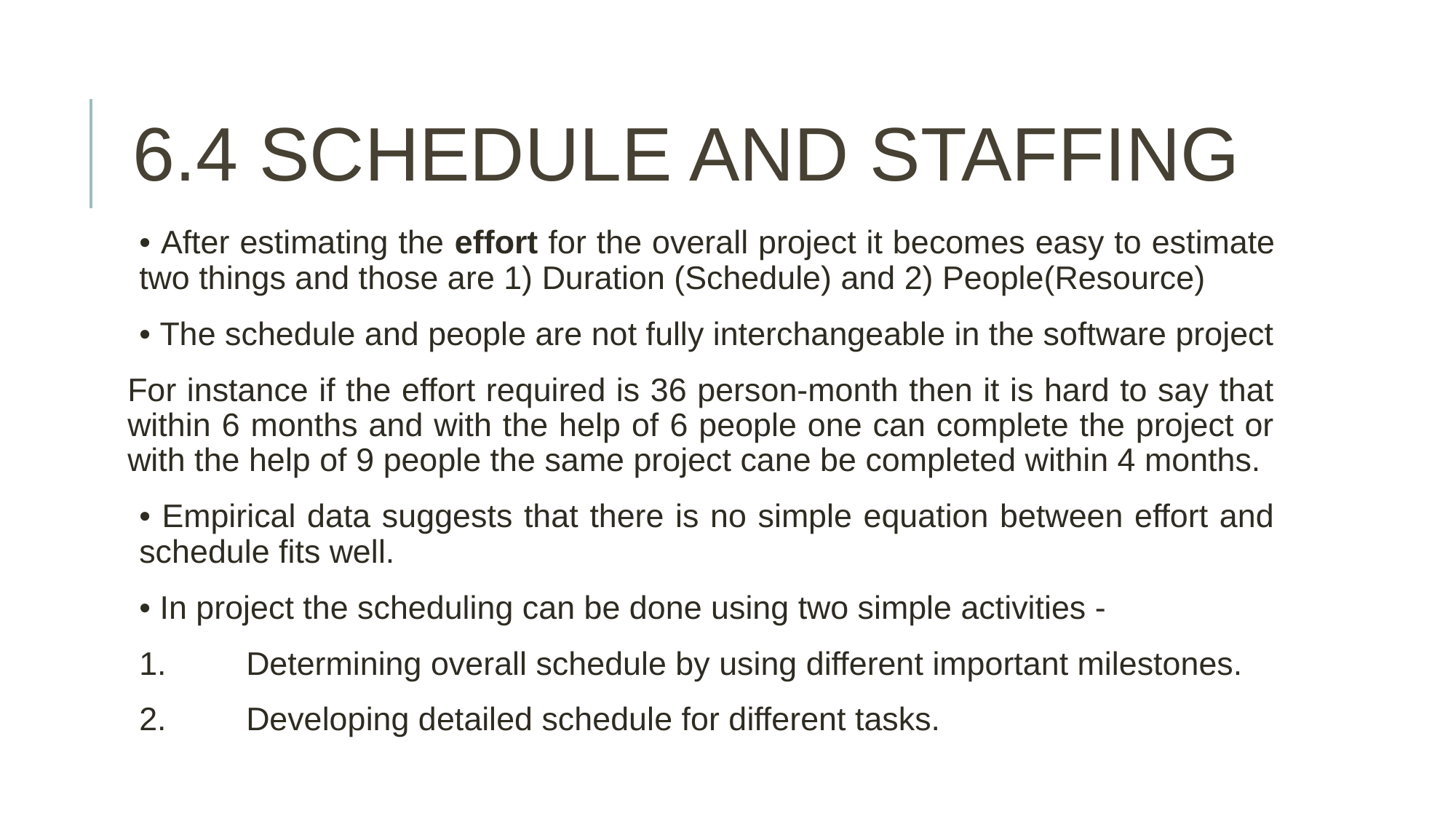

# 6.4 SCHEDULE AND STAFFING
• After estimating the effort for the overall project it becomes easy to estimate two things and those are 1) Duration (Schedule) and 2) People(Resource)
• The schedule and people are not fully interchangeable in the software project
For instance if the effort required is 36 person-month then it is hard to say that within 6 months and with the help of 6 people one can complete the project or with the help of 9 people the same project cane be completed within 4 months.
• Empirical data suggests that there is no simple equation between effort and schedule fits well.
• In project the scheduling can be done using two simple activities -
1.	Determining overall schedule by using different important milestones.
2.	Developing detailed schedule for different tasks.